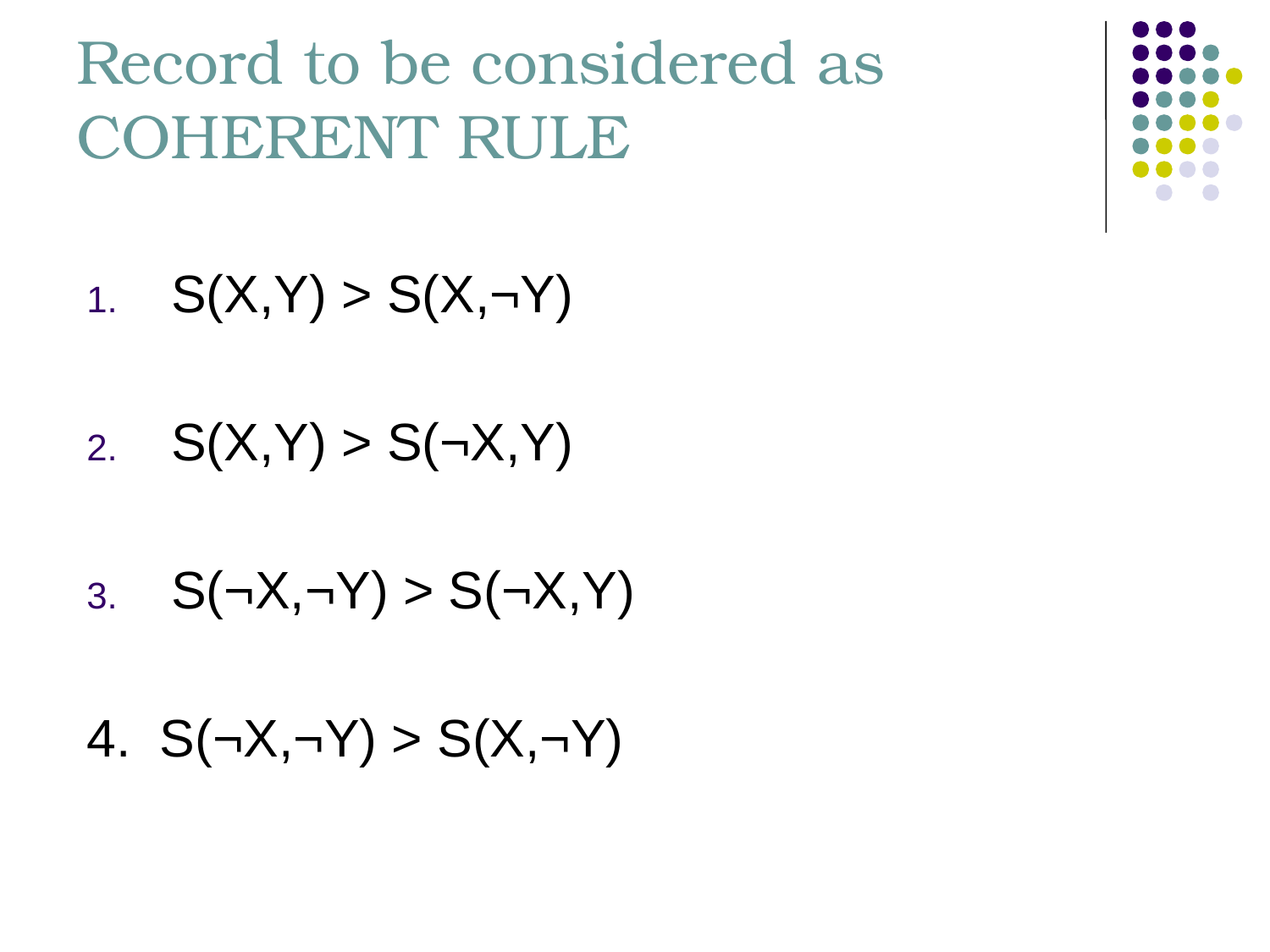

# Record to be considered as COHERENT RULE

S(X,Y) > S(X,¬Y)

S(X,Y) > S(¬X,Y)

S(¬X,¬Y) > S(¬X,Y)

4.  S(¬X,¬Y) > S(X,¬Y)